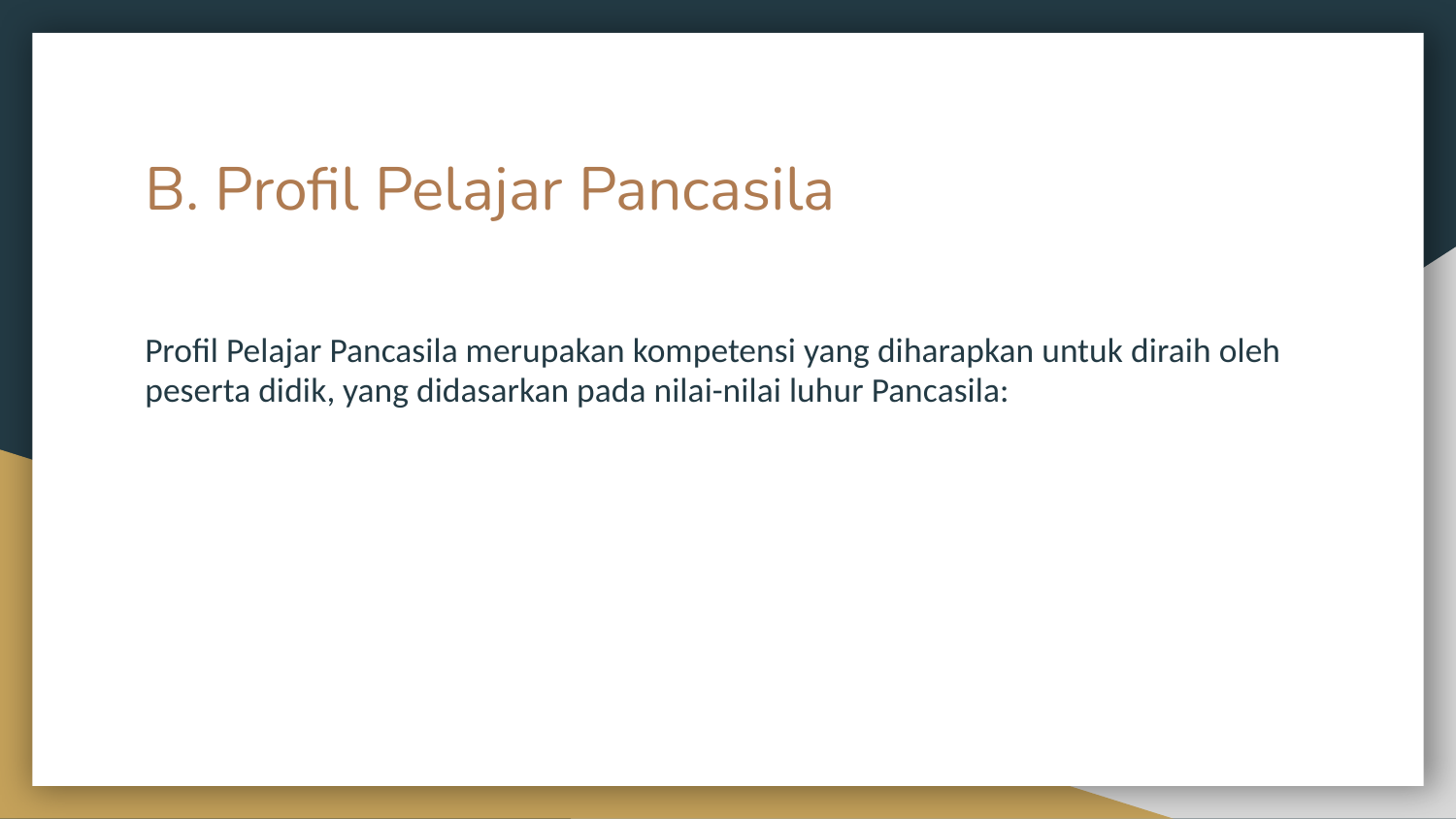

# B. Profil Pelajar Pancasila
Profil Pelajar Pancasila merupakan kompetensi yang diharapkan untuk diraih oleh peserta didik, yang didasarkan pada nilai-nilai luhur Pancasila: